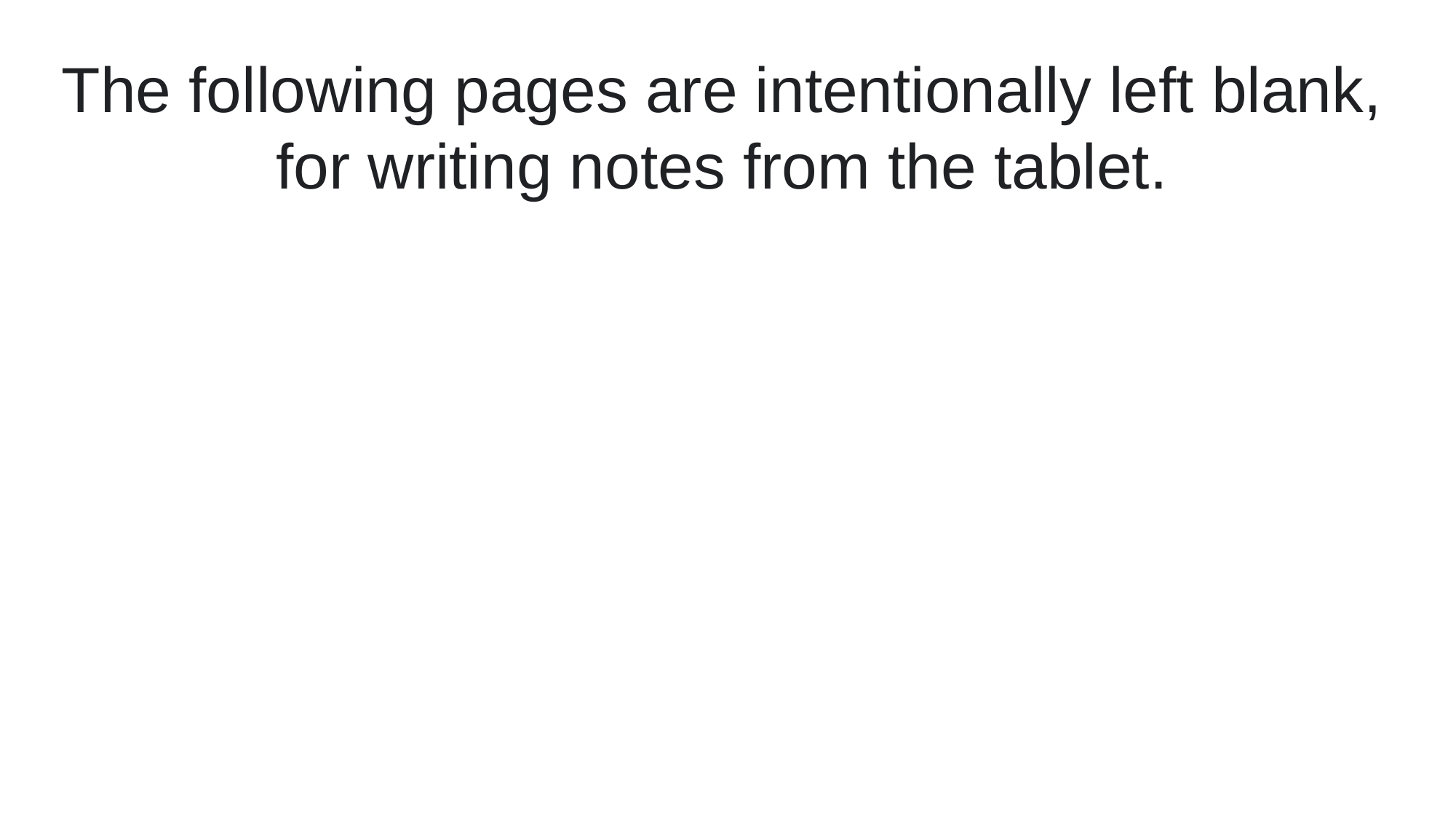

The following pages are intentionally left blank, for writing notes from the tablet.